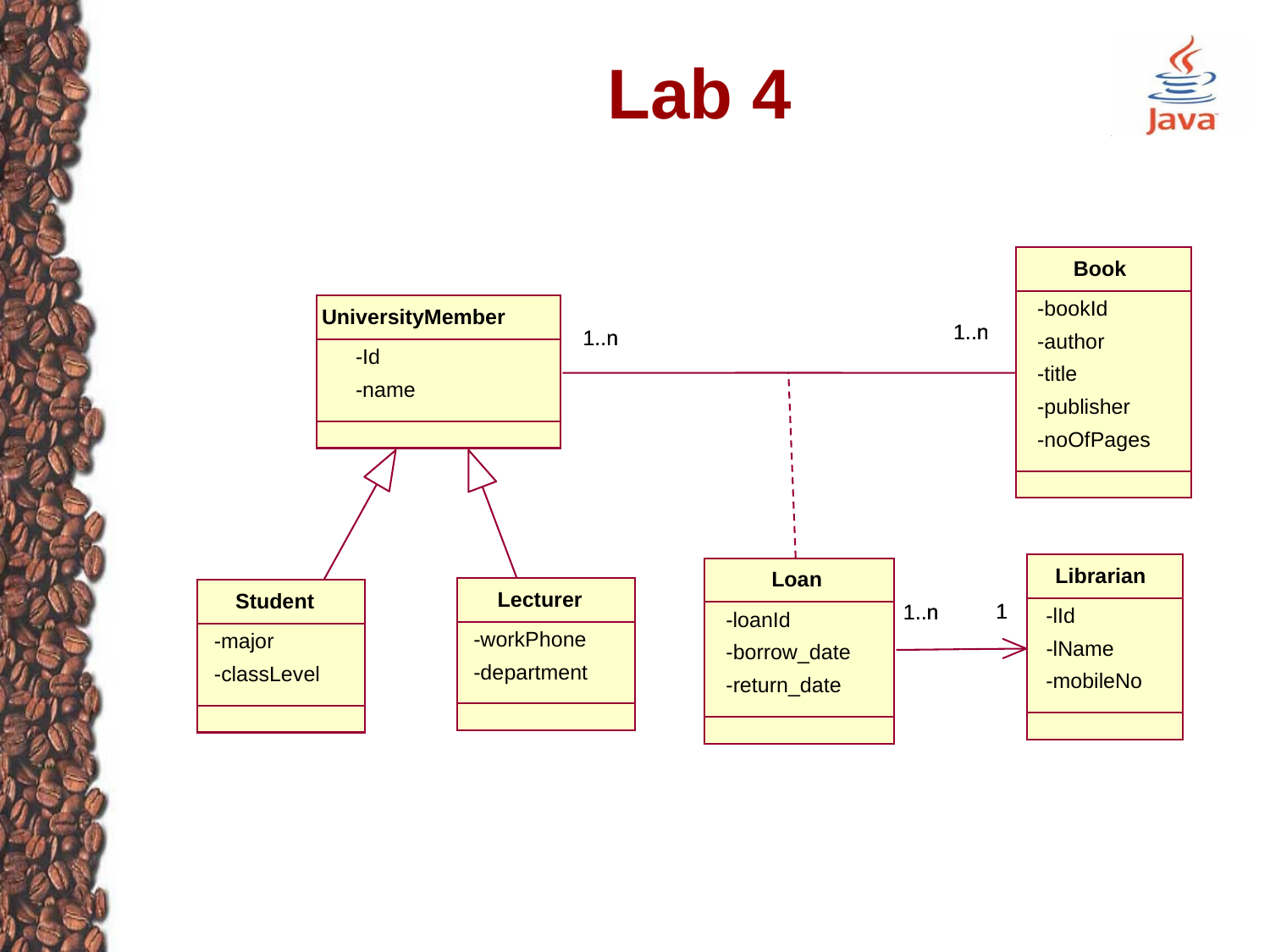

# Lab 4

Book

-bookId

UniversityMember
1..n
1..n
1..n
1..n
-author

-Id
-title

-name
-publisher

-noOfPages

Librarian
Loan

Lecturer
Student
1
1

1..n
1..n

-lId
-loanId

-workPhone
-major
-lName
-borrow_date

-department
-classLevel
-mobileNo
-return_date